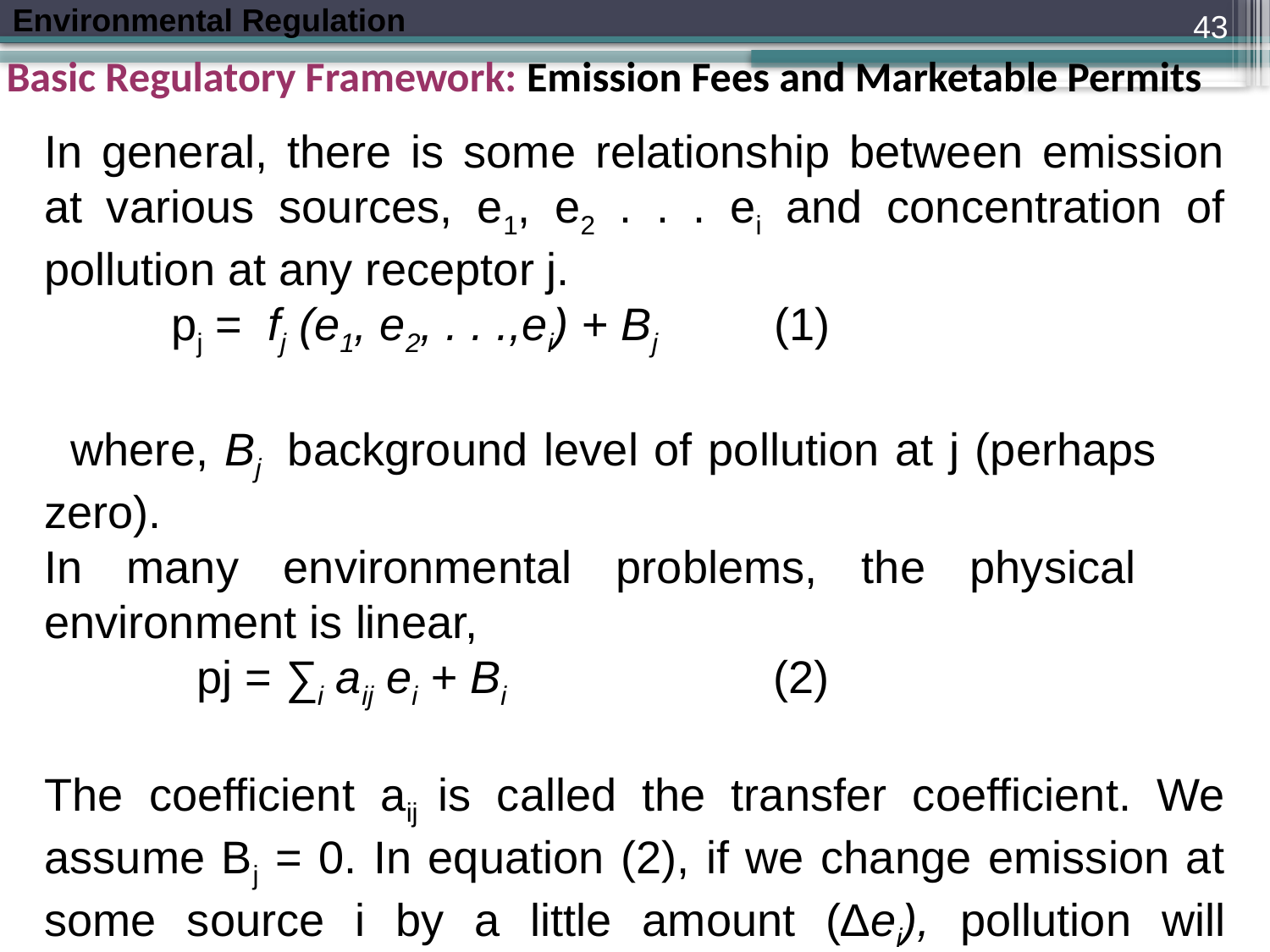

43
Basic Regulatory Framework: Emission Fees and Marketable Permits
In general, there is some relationship between emission at various sources, e1, e2 . . . ei and concentration of pollution at any receptor j.
	pj =  fj (e1, e2, . . .,ei) + Bj          (1)

  where, Bj  background level of pollution at j (perhaps 	zero).
In many environmental problems, the physical   environment is linear,
  	  pj = ∑i aij ei + Bi                     (2)

The coefficient aij is called the transfer coefficient. We assume Bj = 0. In equation (2), if we change emission at some source i by a little amount (∆ei), pollution will change by aij∆ei